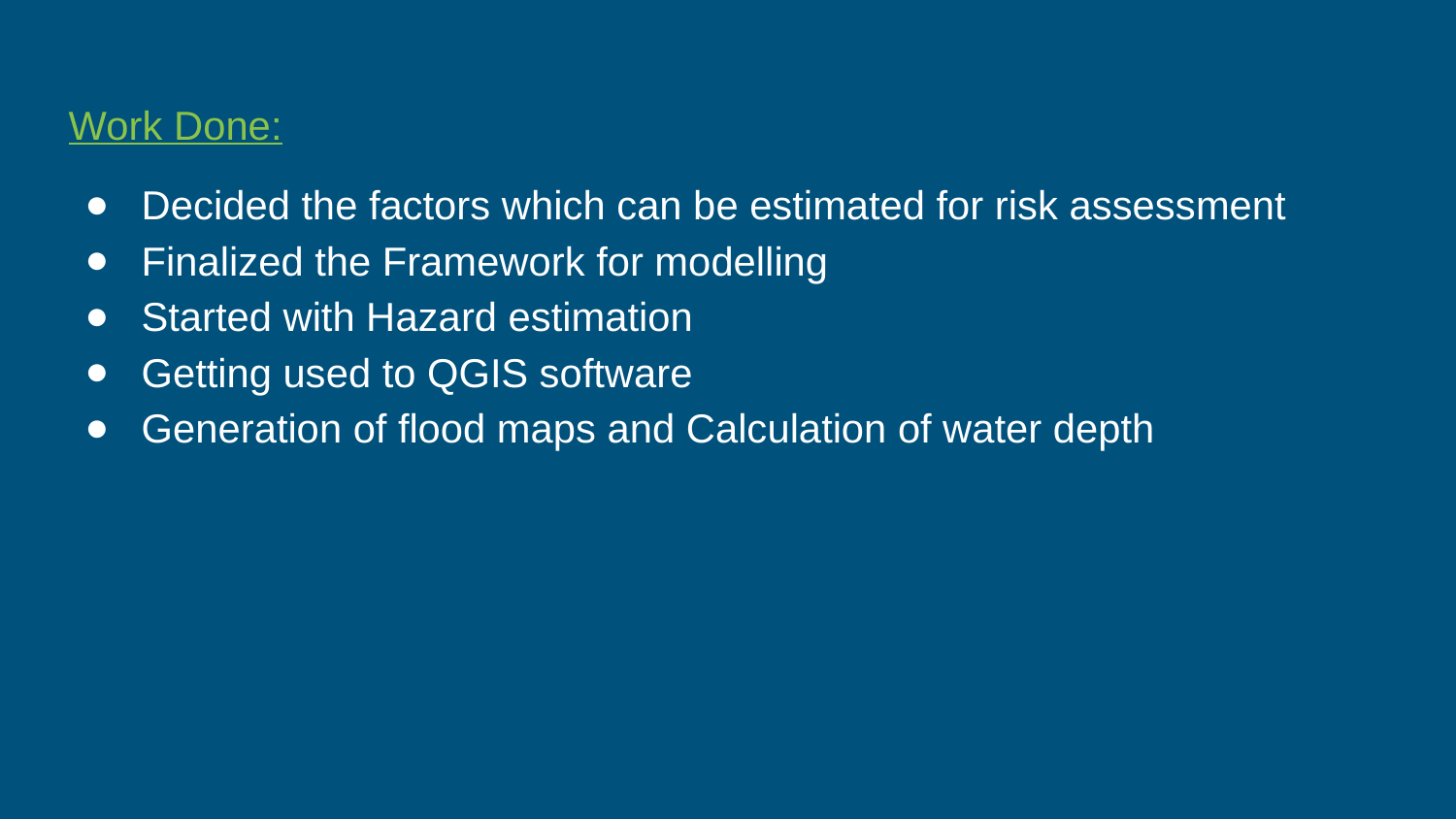

Work Done:
Decided the factors which can be estimated for risk assessment
Finalized the Framework for modelling
Started with Hazard estimation
Getting used to QGIS software
Generation of flood maps and Calculation of water depth